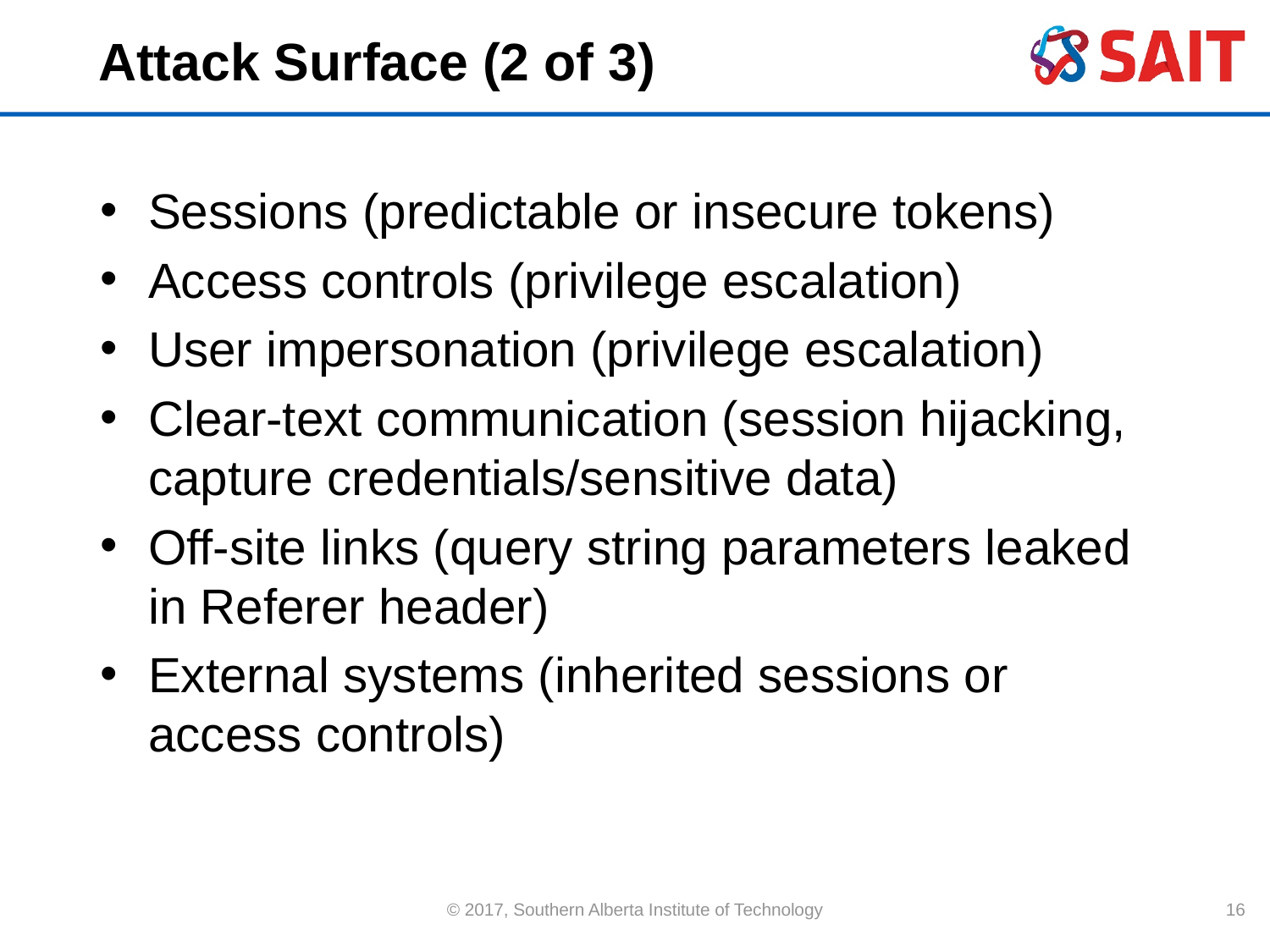

# Attack Surface (2 of 3)
Sessions (predictable or insecure tokens)
Access controls (privilege escalation)
User impersonation (privilege escalation)
Clear-text communication (session hijacking, capture credentials/sensitive data)
Off-site links (query string parameters leaked in Referer header)
External systems (inherited sessions or access controls)